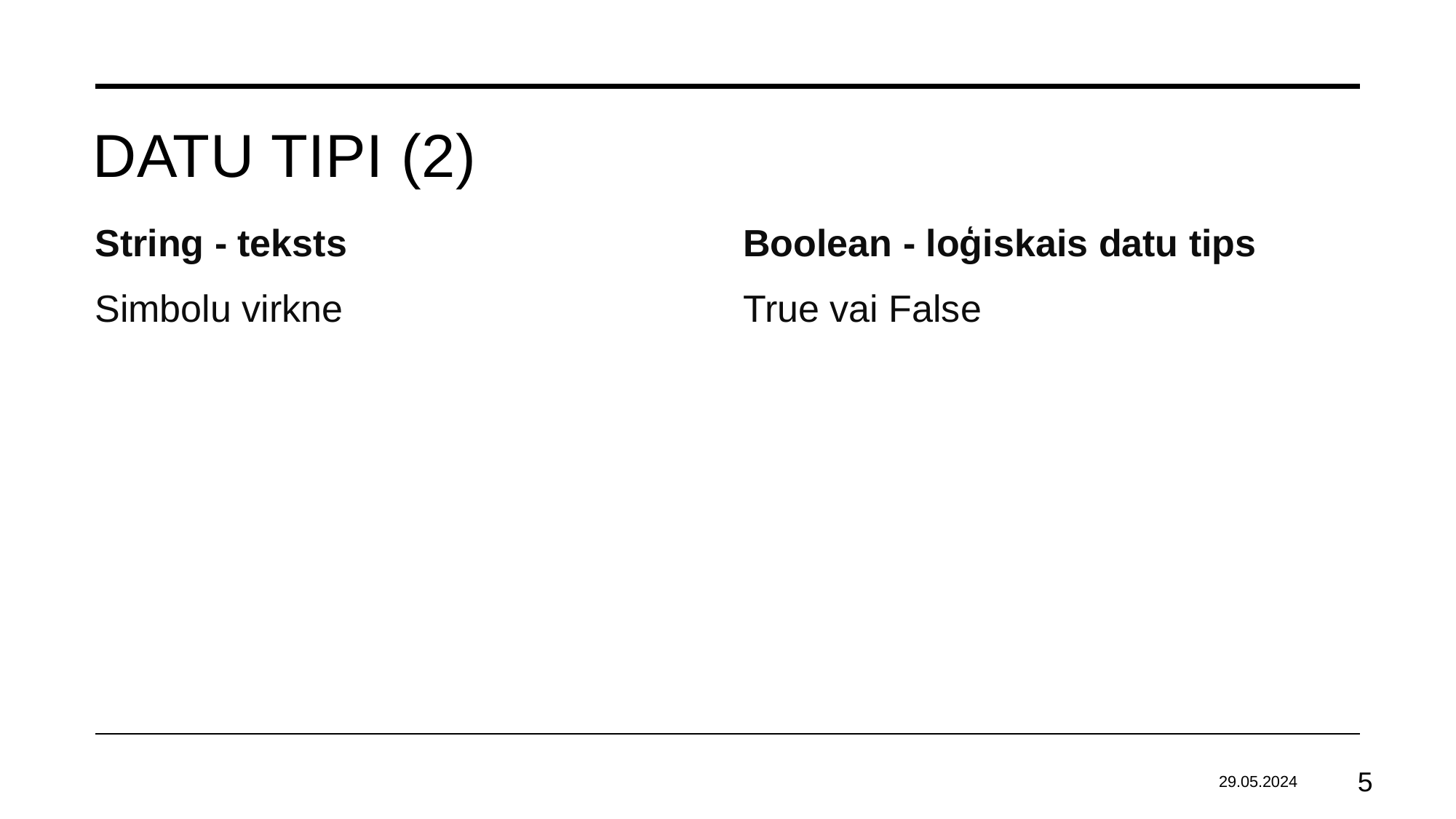

# Datu tipi (2)
String - teksts
Simbolu virkne
Boolean - loģiskais datu tips
True vai False

29.05.2024
5